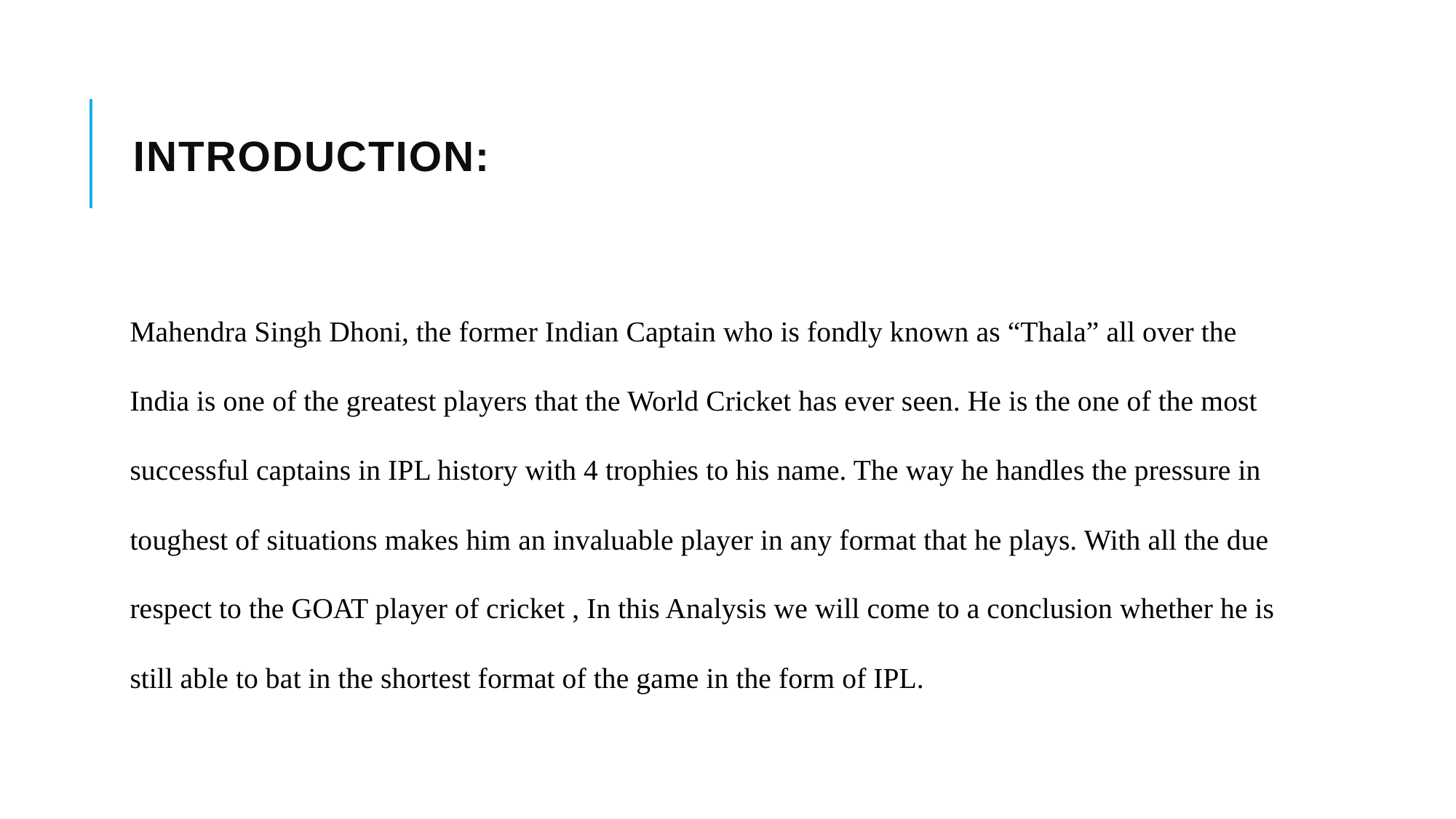

# Introduction:
Mahendra Singh Dhoni, the former Indian Captain who is fondly known as “Thala” all over the India is one of the greatest players that the World Cricket has ever seen. He is the one of the most successful captains in IPL history with 4 trophies to his name. The way he handles the pressure in toughest of situations makes him an invaluable player in any format that he plays. With all the due respect to the GOAT player of cricket , In this Analysis we will come to a conclusion whether he is still able to bat in the shortest format of the game in the form of IPL.